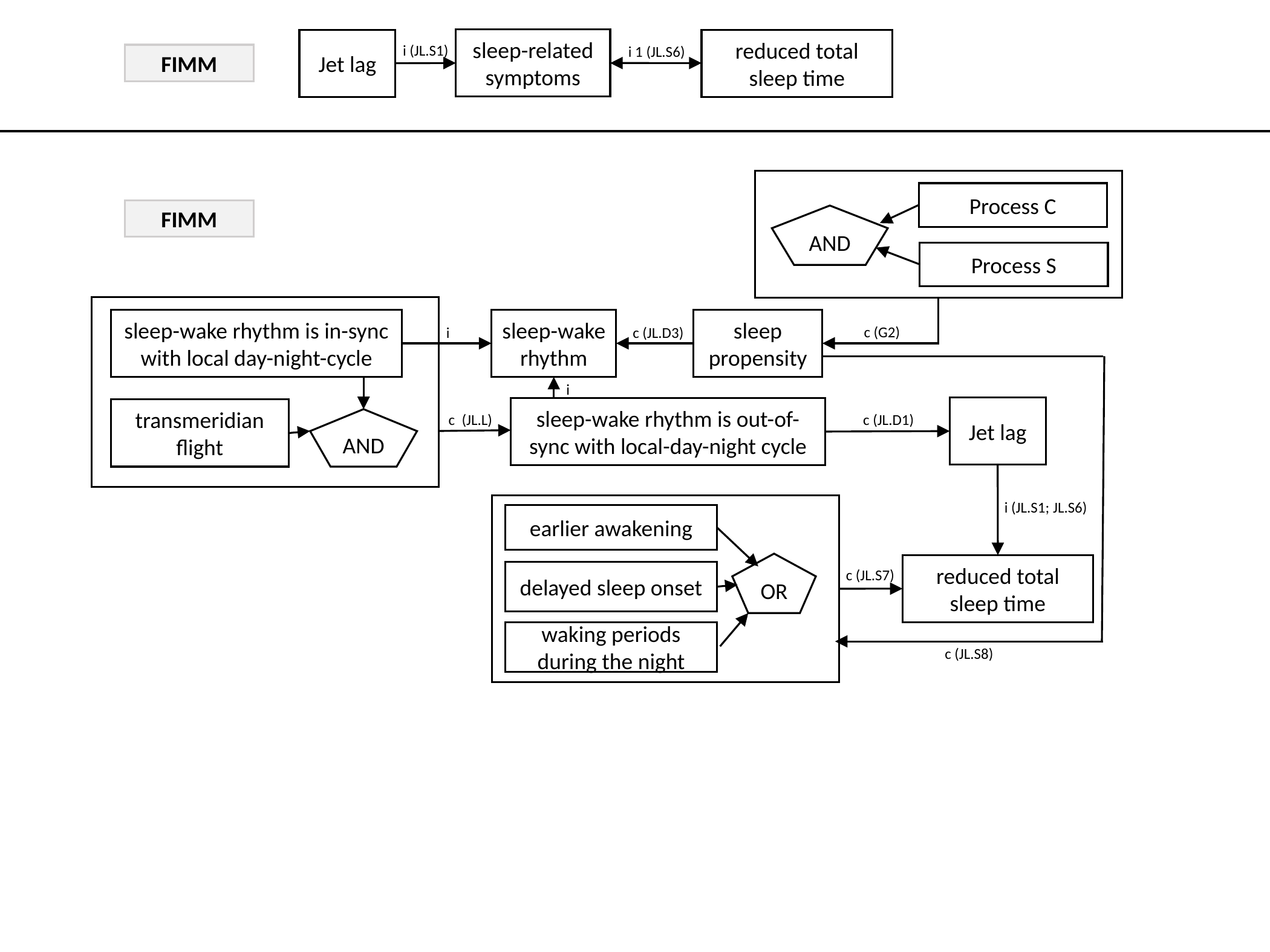

sleep-related symptoms
Jet lag
reduced total sleep time
i (JL.S1)
i 1 (JL.S6)
FIMM

Process C
AND
Process S
c (G2)
FIMM

sleep propensity
sleep-wake rhythm
sleep-wake rhythm is in-sync with local day-night-cycle
i
Jet lag
sleep-wake rhythm is out-of-sync with local-day-night cycle
transmeridian flight
c (JL.D1)
c  (JL.L)
AND
c (JL.D3)
Jet lag
i
AND
i (JL.S1; JL.S6)

earlier awakening
OR
reduced total sleep time
c (JL.S7)
delayed sleep onset
waking periods during the night

c (JL.S8)
i
(JL.S1;
JL.S4)